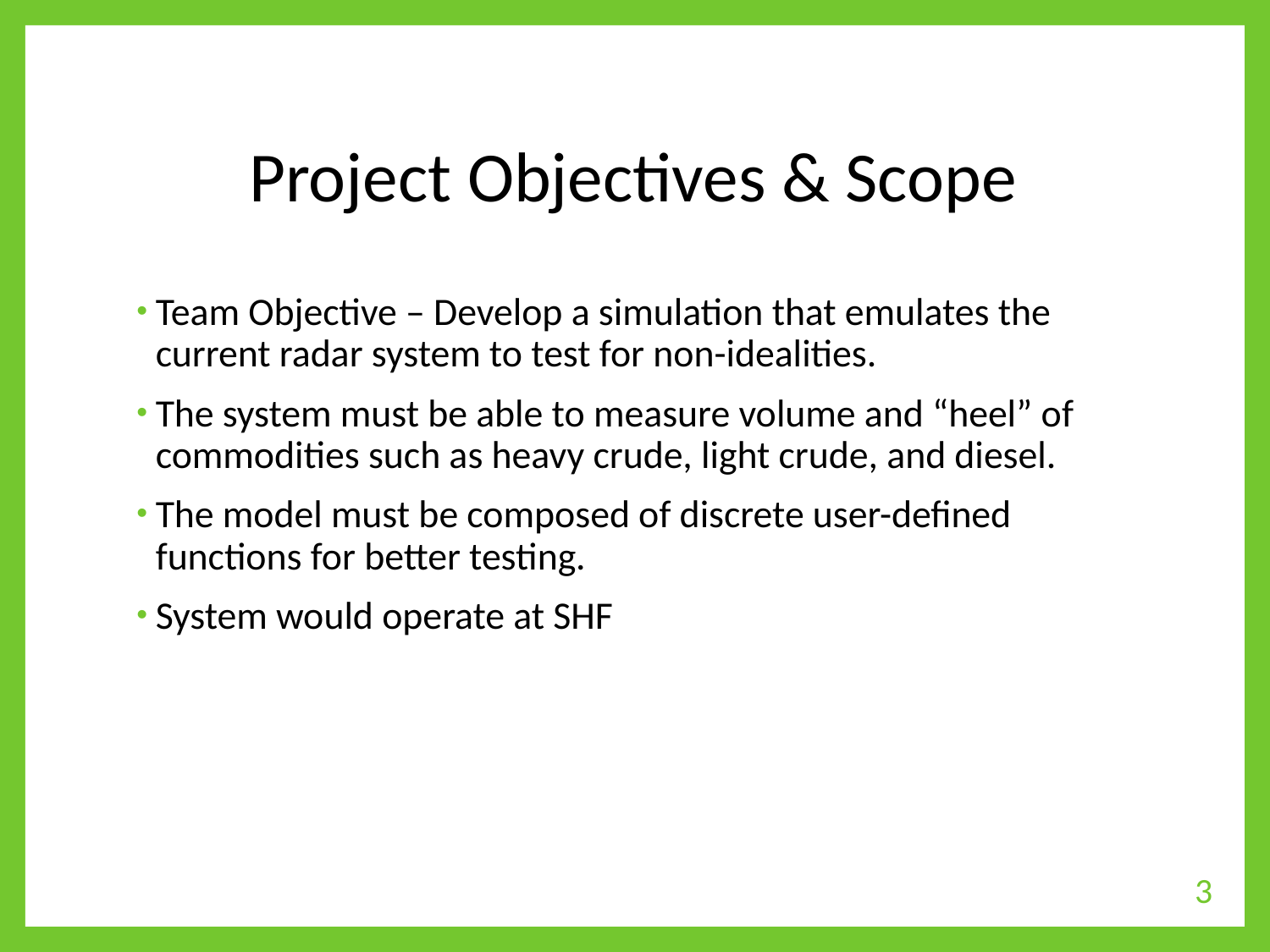

# Project Objectives & Scope
Team Objective – Develop a simulation that emulates the current radar system to test for non-idealities.
The system must be able to measure volume and “heel” of commodities such as heavy crude, light crude, and diesel.
The model must be composed of discrete user-defined functions for better testing.
System would operate at SHF

3